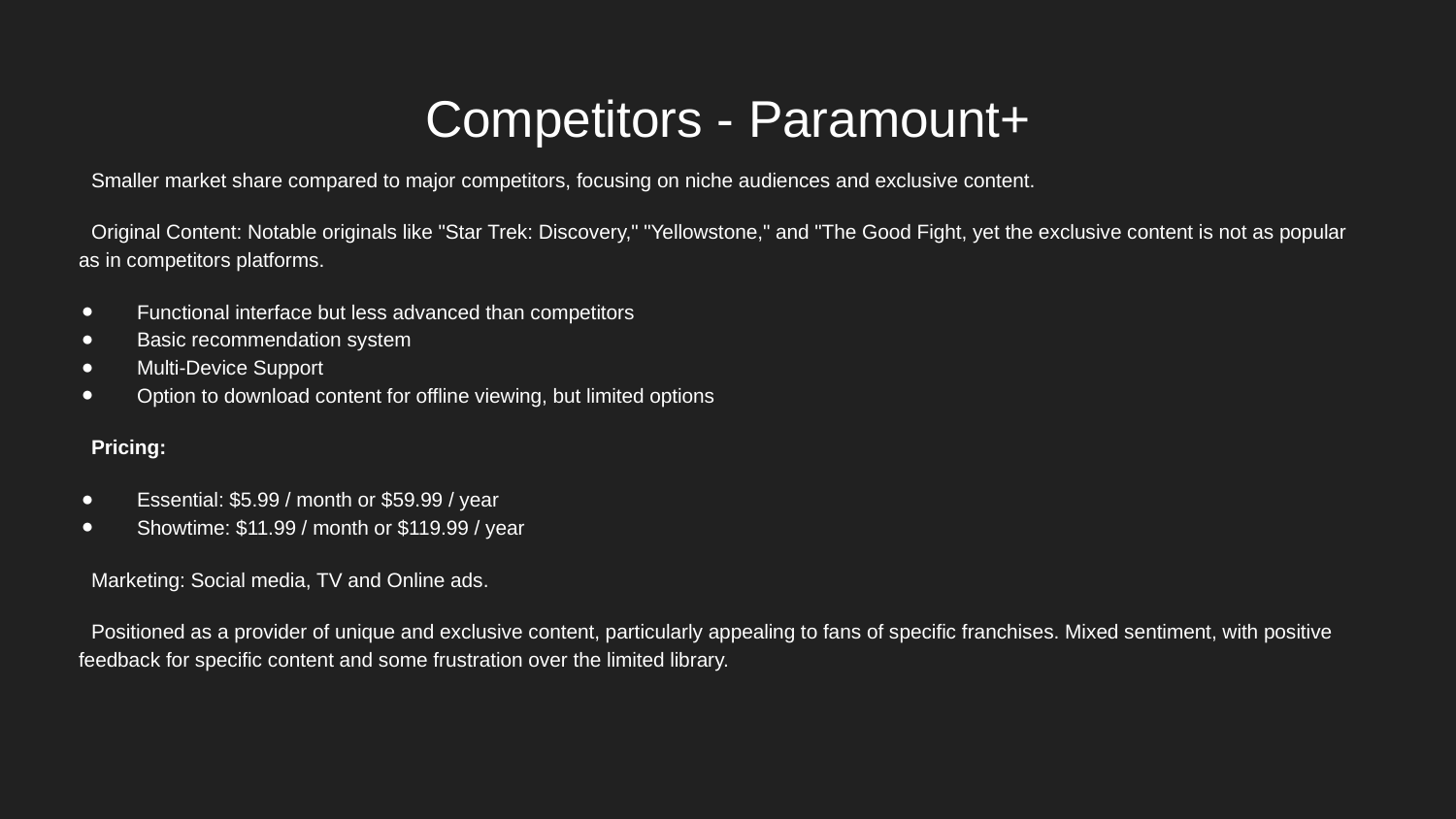

# Competitors - Paramount+
Smaller market share compared to major competitors, focusing on niche audiences and exclusive content.
Original Content: Notable originals like "Star Trek: Discovery," "Yellowstone," and "The Good Fight, yet the exclusive content is not as popular as in competitors platforms.
Functional interface but less advanced than competitors
Basic recommendation system
Multi-Device Support
Option to download content for offline viewing, but limited options
Pricing:
Essential: $5.99 / month or $59.99 / year
Showtime: $11.99 / month or $119.99 / year
Marketing: Social media, TV and Online ads.
Positioned as a provider of unique and exclusive content, particularly appealing to fans of specific franchises. Mixed sentiment, with positive feedback for specific content and some frustration over the limited library.